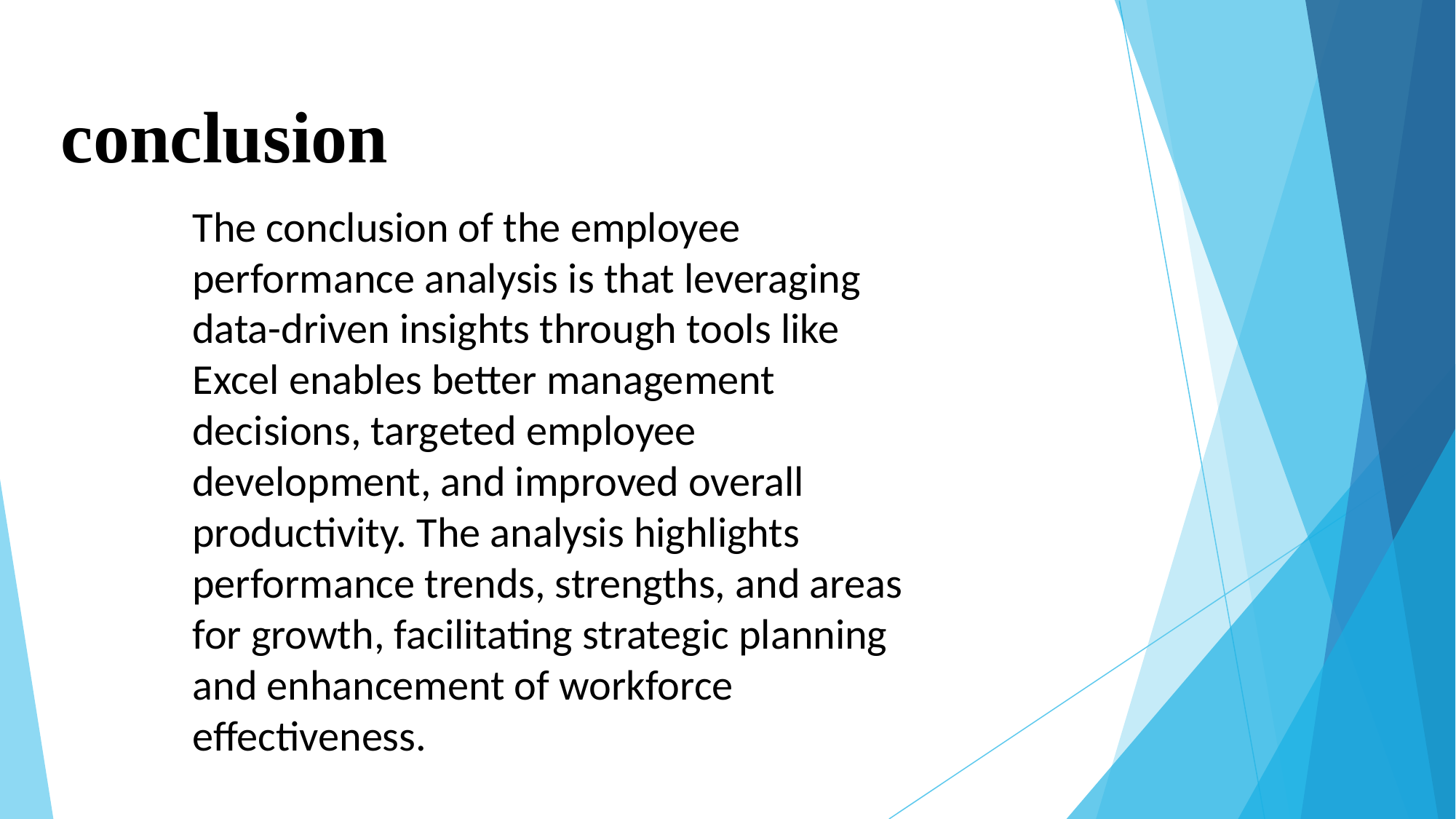

# conclusion
The conclusion of the employee performance analysis is that leveraging data-driven insights through tools like Excel enables better management decisions, targeted employee development, and improved overall productivity. The analysis highlights performance trends, strengths, and areas for growth, facilitating strategic planning and enhancement of workforce effectiveness.